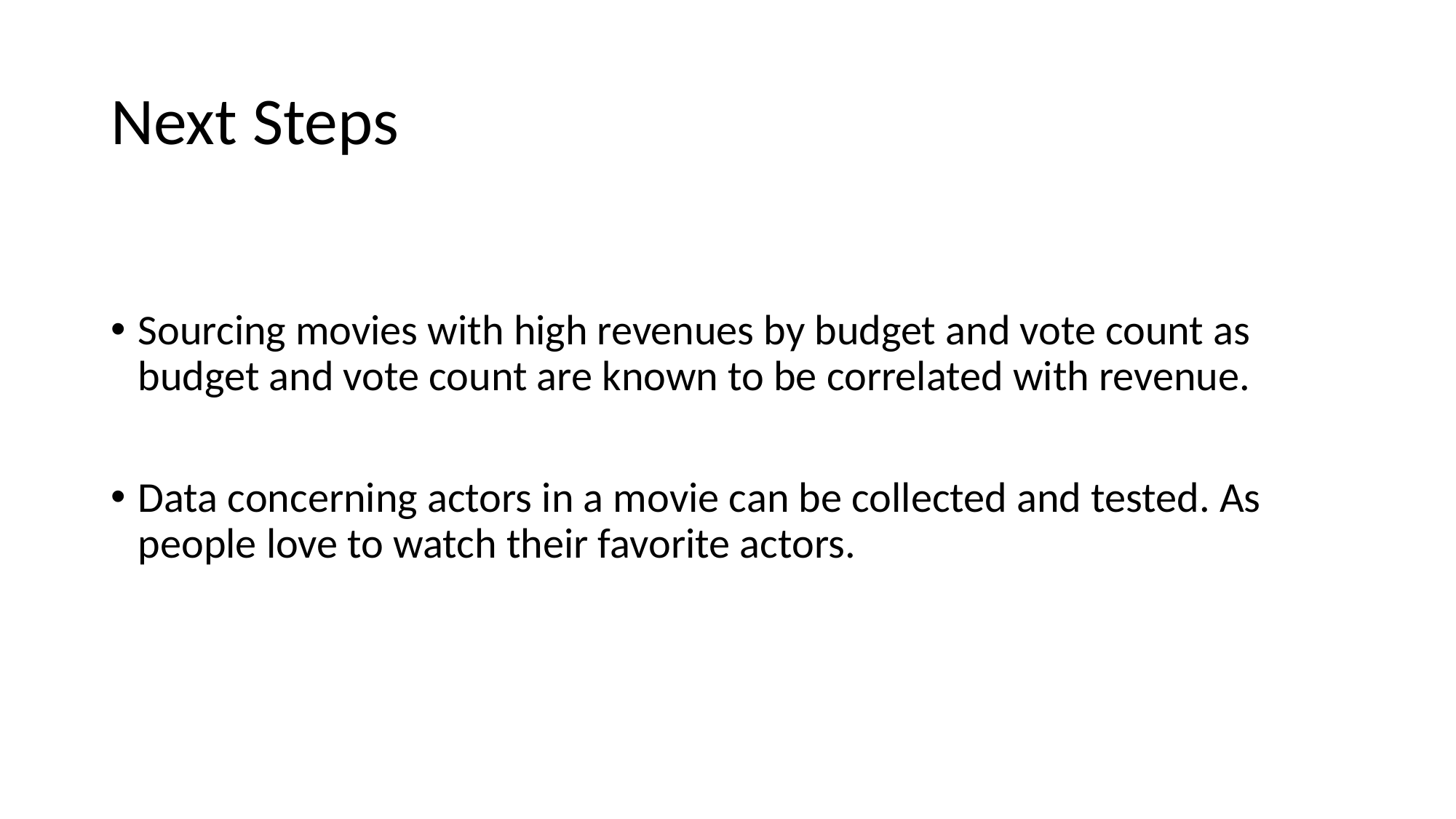

# Next Steps

Sourcing movies with high revenues by budget and vote count as budget and vote count are known to be correlated with revenue.

Data concerning actors in a movie can be collected and tested. As people love to watch their favorite actors.